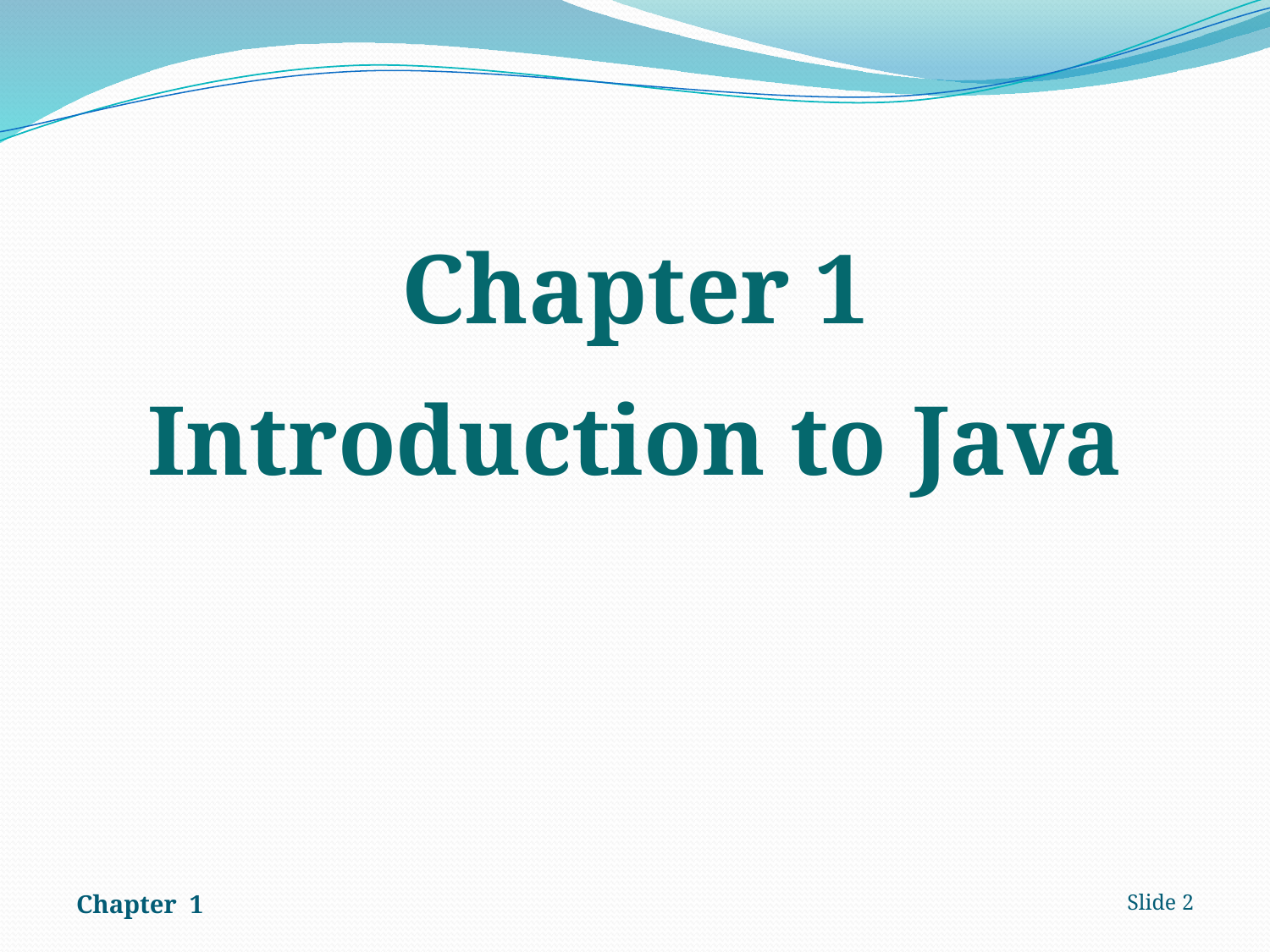

Chapter 1
Introduction to Java
Chapter  1
Slide 2